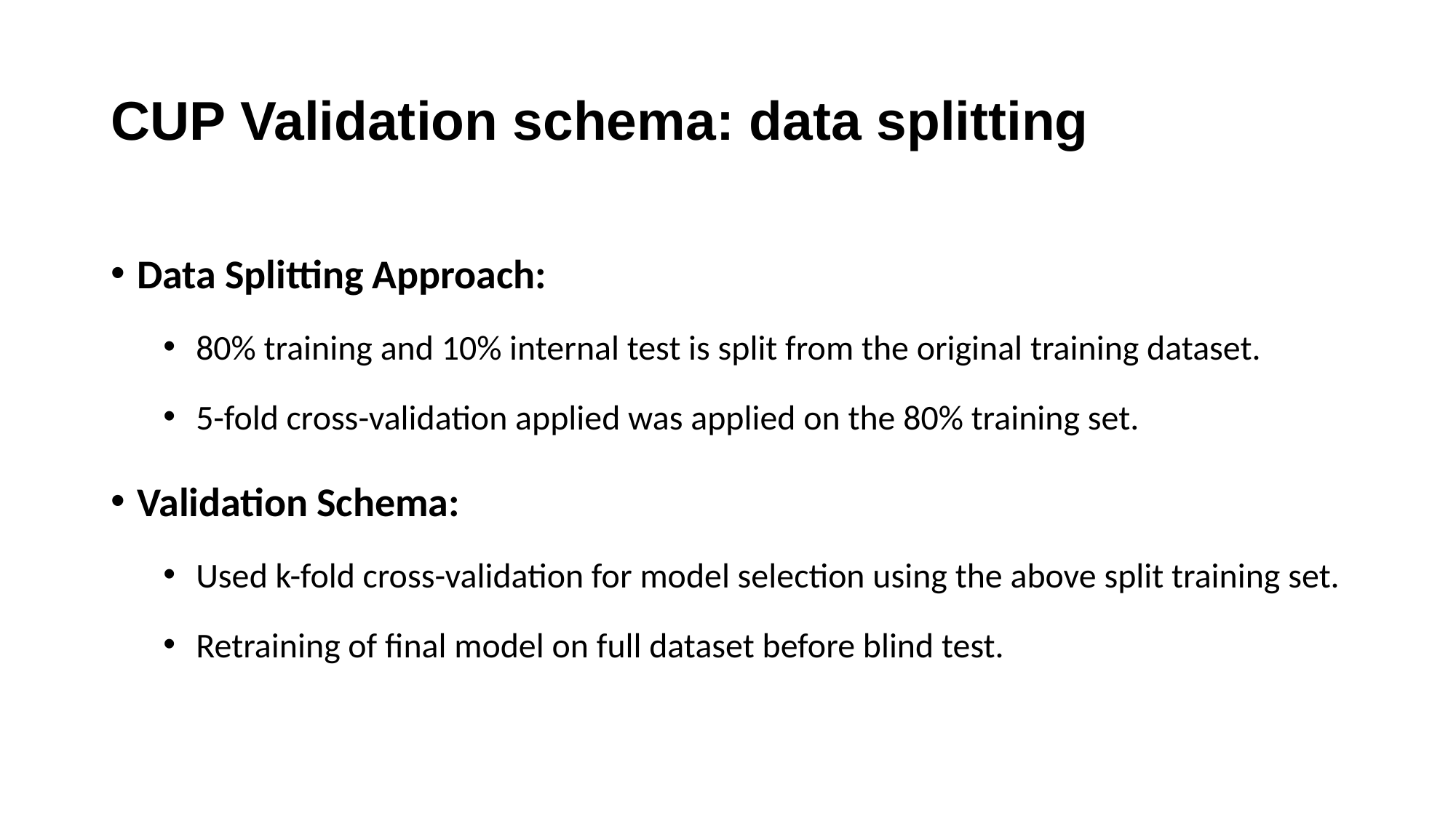

# CUP Validation schema: data splitting
Data Splitting Approach:
80% training and 10% internal test is split from the original training dataset.
5-fold cross-validation applied was applied on the 80% training set.
Validation Schema:
Used k-fold cross-validation for model selection using the above split training set.
Retraining of final model on full dataset before blind test.